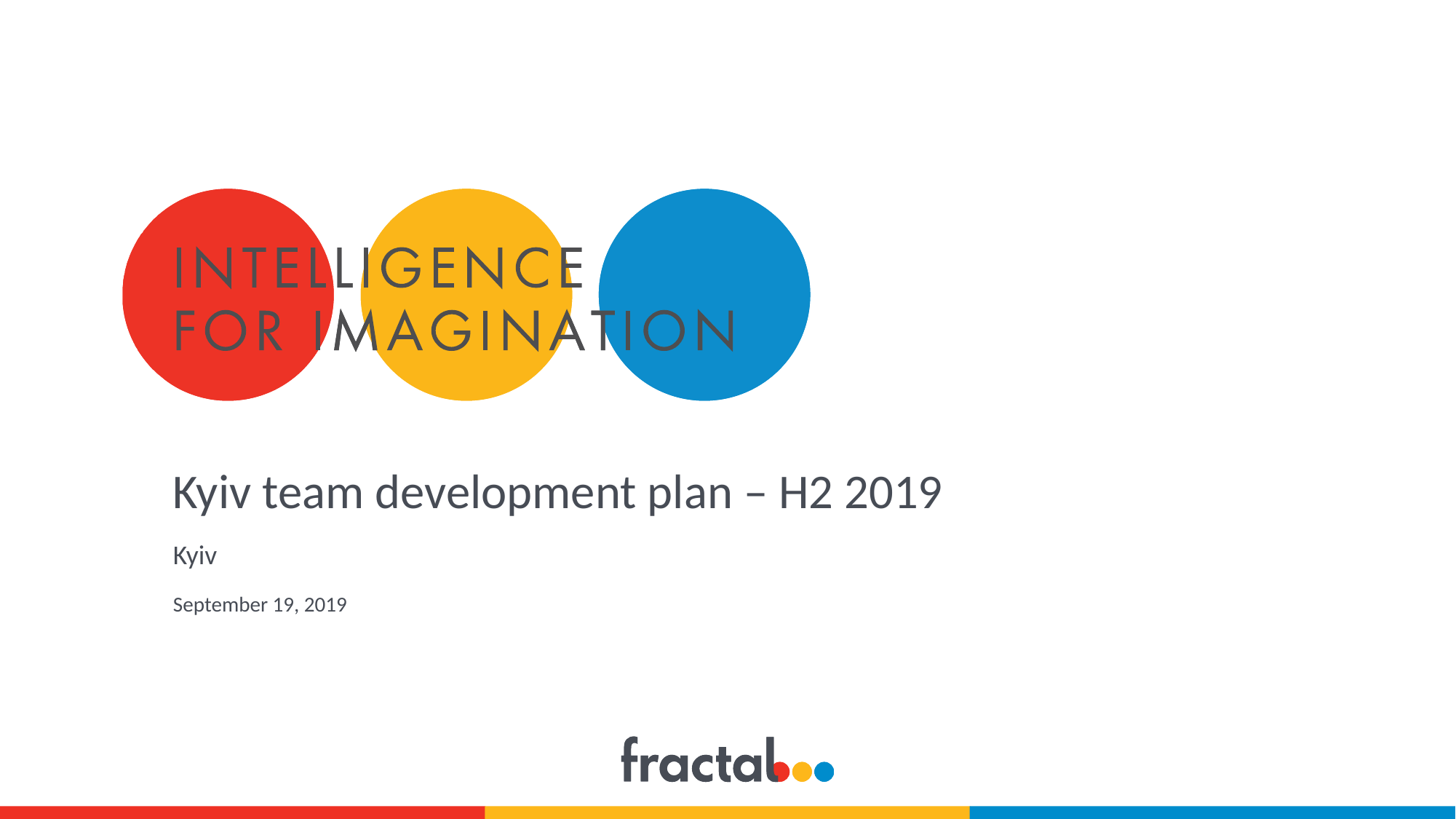

Kyiv team development plan – H2 2019
# Kyiv
September 19, 2019